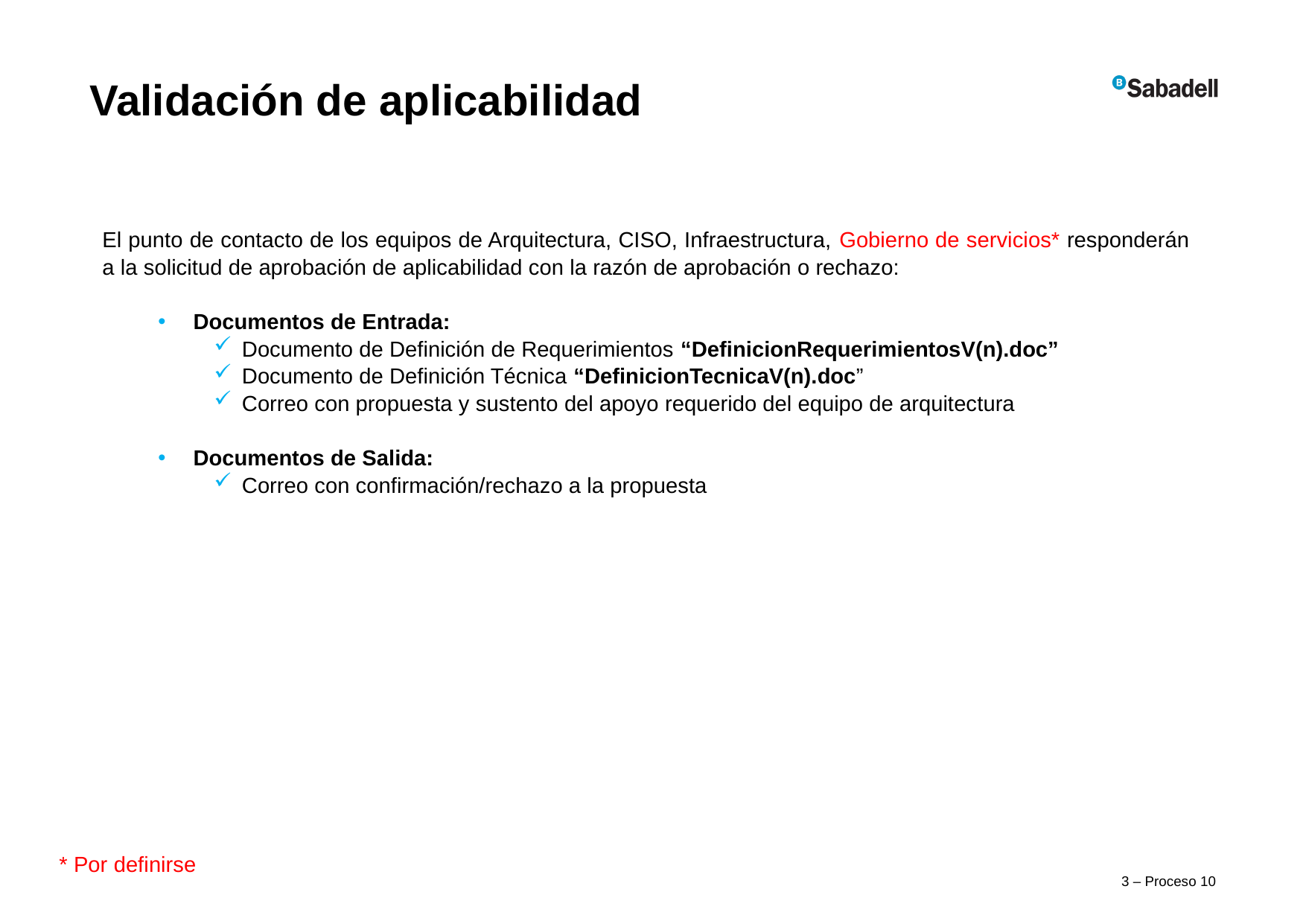

Validación de aplicabilidad
El punto de contacto de los equipos de Arquitectura, CISO, Infraestructura, Gobierno de servicios* responderán a la solicitud de aprobación de aplicabilidad con la razón de aprobación o rechazo:

Documentos de Entrada:
Documento de Definición de Requerimientos “DefinicionRequerimientosV(n).doc”
Documento de Definición Técnica “DefinicionTecnicaV(n).doc”
Correo con propuesta y sustento del apoyo requerido del equipo de arquitectura

Documentos de Salida:
Correo con confirmación/rechazo a la propuesta

* Por definirse
3 – Proceso 10